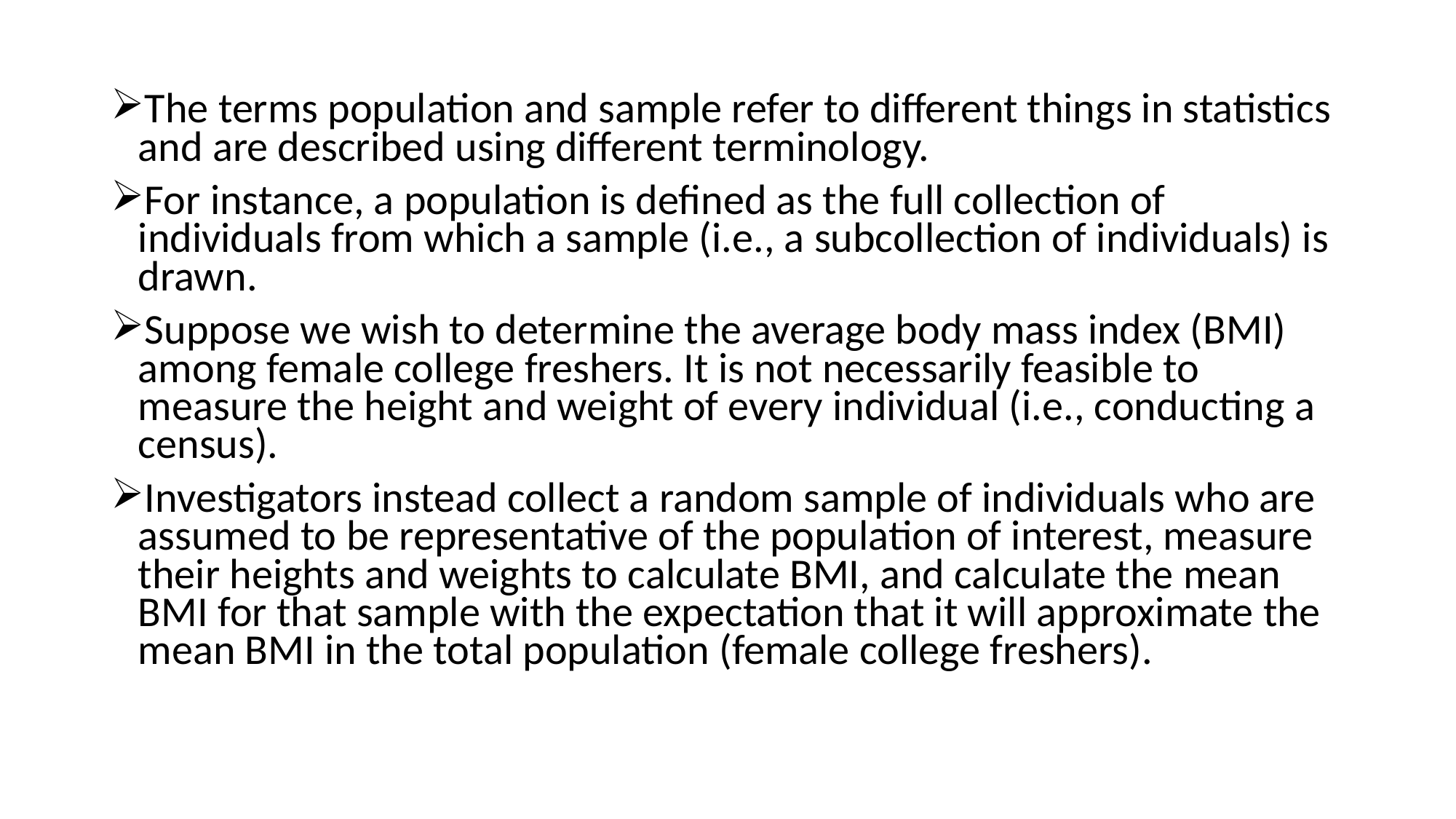

The terms population and sample refer to different things in statistics and are described using different terminology.
For instance, a population is defined as the full collection of individuals from which a sample (i.e., a subcollection of individuals) is drawn.
Suppose we wish to determine the average body mass index (BMI) among female college freshers. It is not necessarily feasible to measure the height and weight of every individual (i.e., conducting a census).
Investigators instead collect a random sample of individuals who are assumed to be representative of the population of interest, measure their heights and weights to calculate BMI, and calculate the mean BMI for that sample with the expectation that it will approximate the mean BMI in the total population (female college freshers).